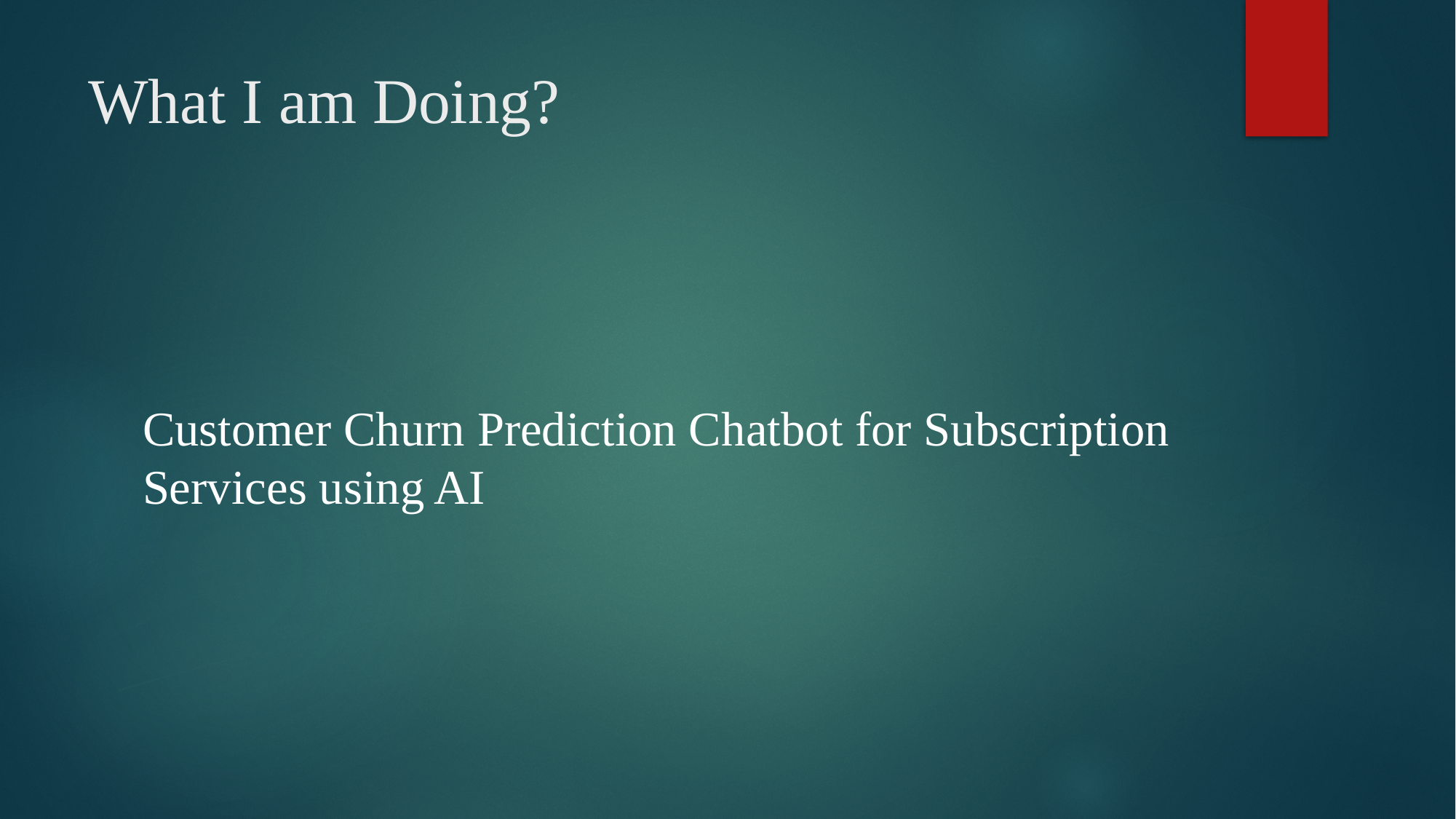

# What I am Doing?

Customer Churn Prediction Chatbot for Subscription Services using AI